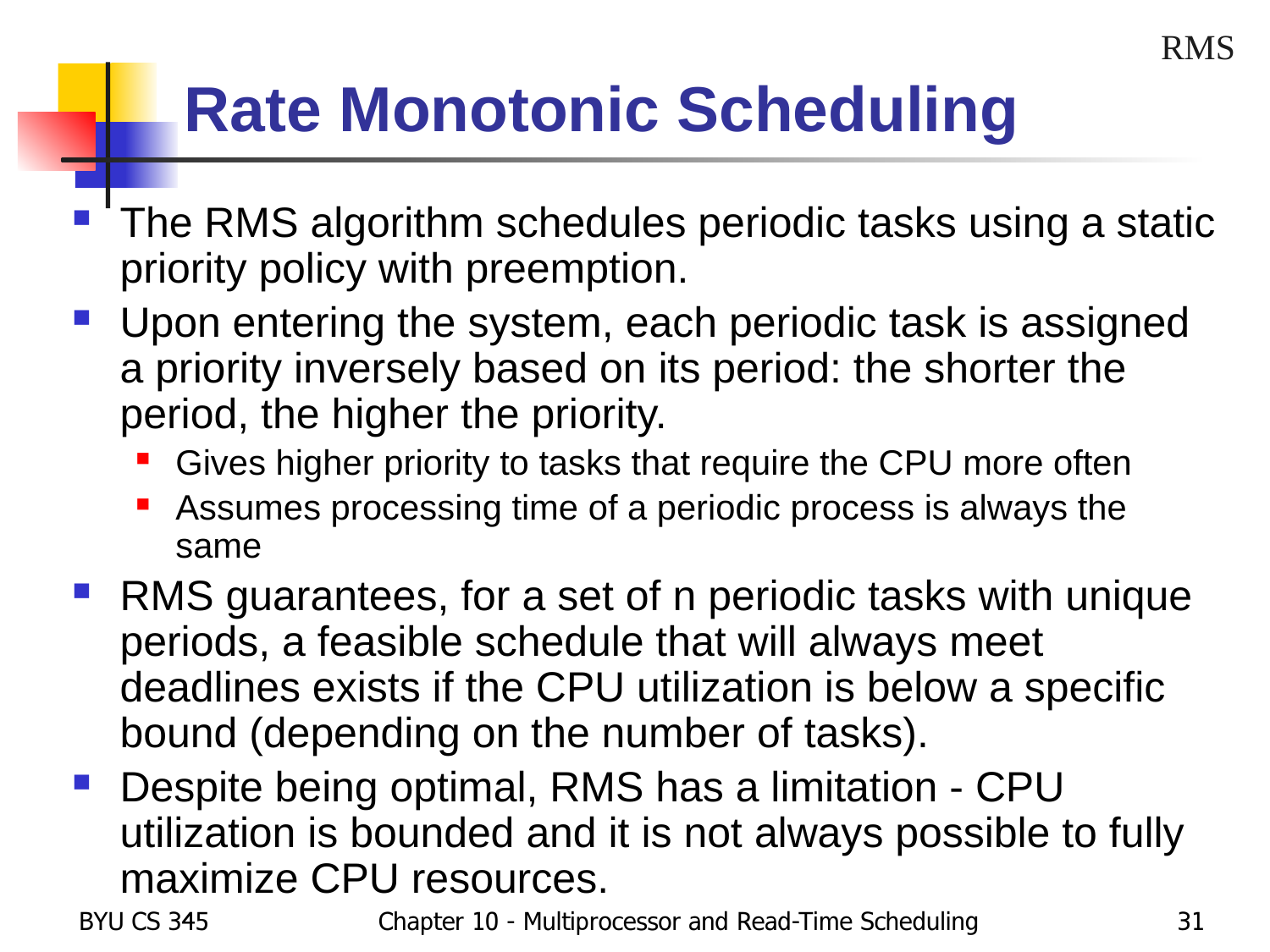

RMS
Rate Monotonic Scheduling
The RMS algorithm schedules periodic tasks using a static priority policy with preemption.
Upon entering the system, each periodic task is assigned a priority inversely based on its period: the shorter the period, the higher the priority.
Gives higher priority to tasks that require the CPU more often
Assumes processing time of a periodic process is always the same
RMS guarantees, for a set of n periodic tasks with unique periods, a feasible schedule that will always meet deadlines exists if the CPU utilization is below a specific bound (depending on the number of tasks).
Despite being optimal, RMS has a limitation - CPU utilization is bounded and it is not always possible to fully maximize CPU resources.
BYU CS 345
Chapter 10 - Multiprocessor and Read-Time Scheduling
31